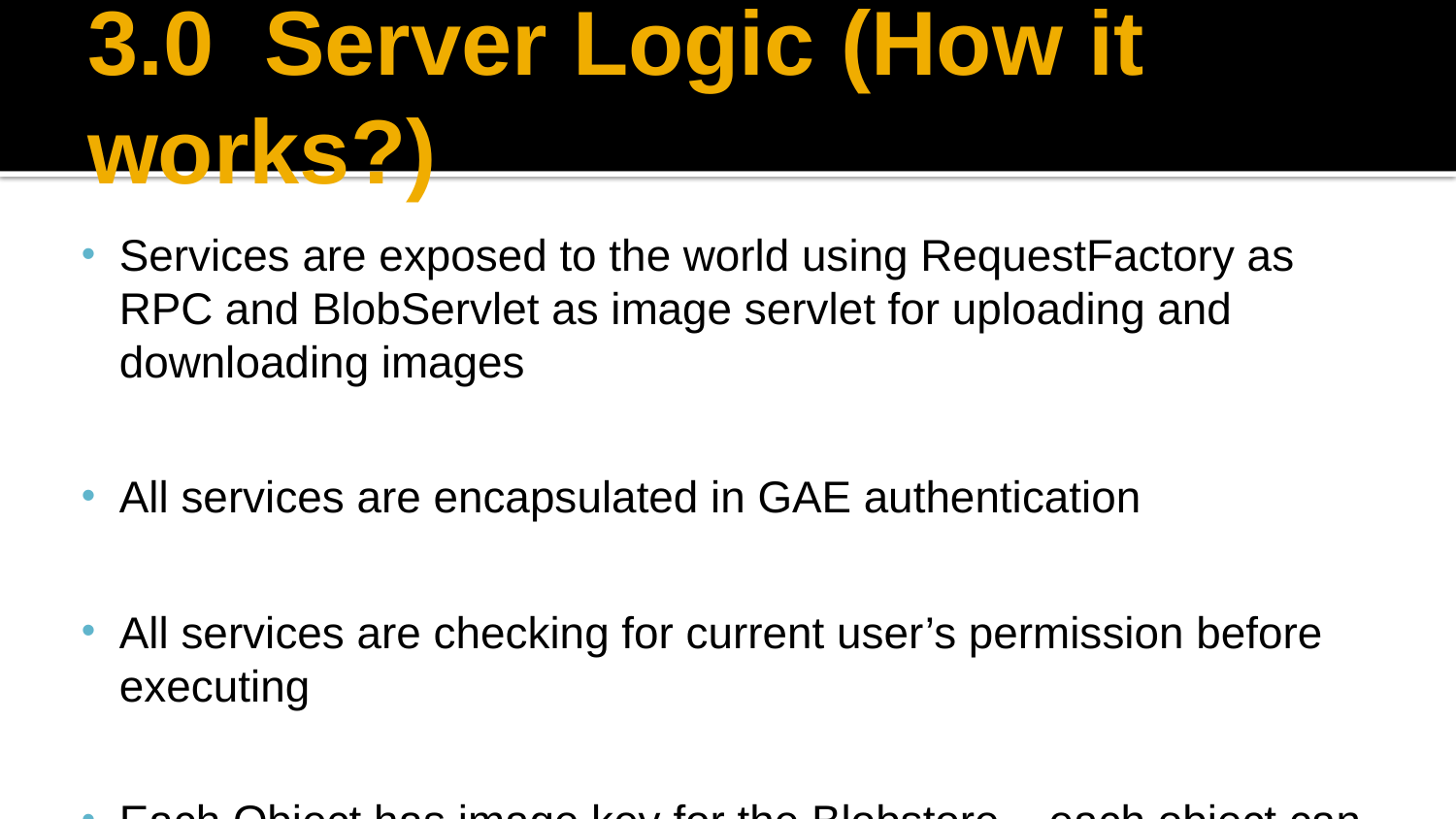

# 3.0  Server Logic (How it works?)
Services are exposed to the world using RequestFactory as RPC and BlobServlet as image servlet for uploading and downloading images

All services are encapsulated in GAE authentication

All services are checking for current user’s permission before executing

Each Object has image key for the Blobstore – each object can have its own image